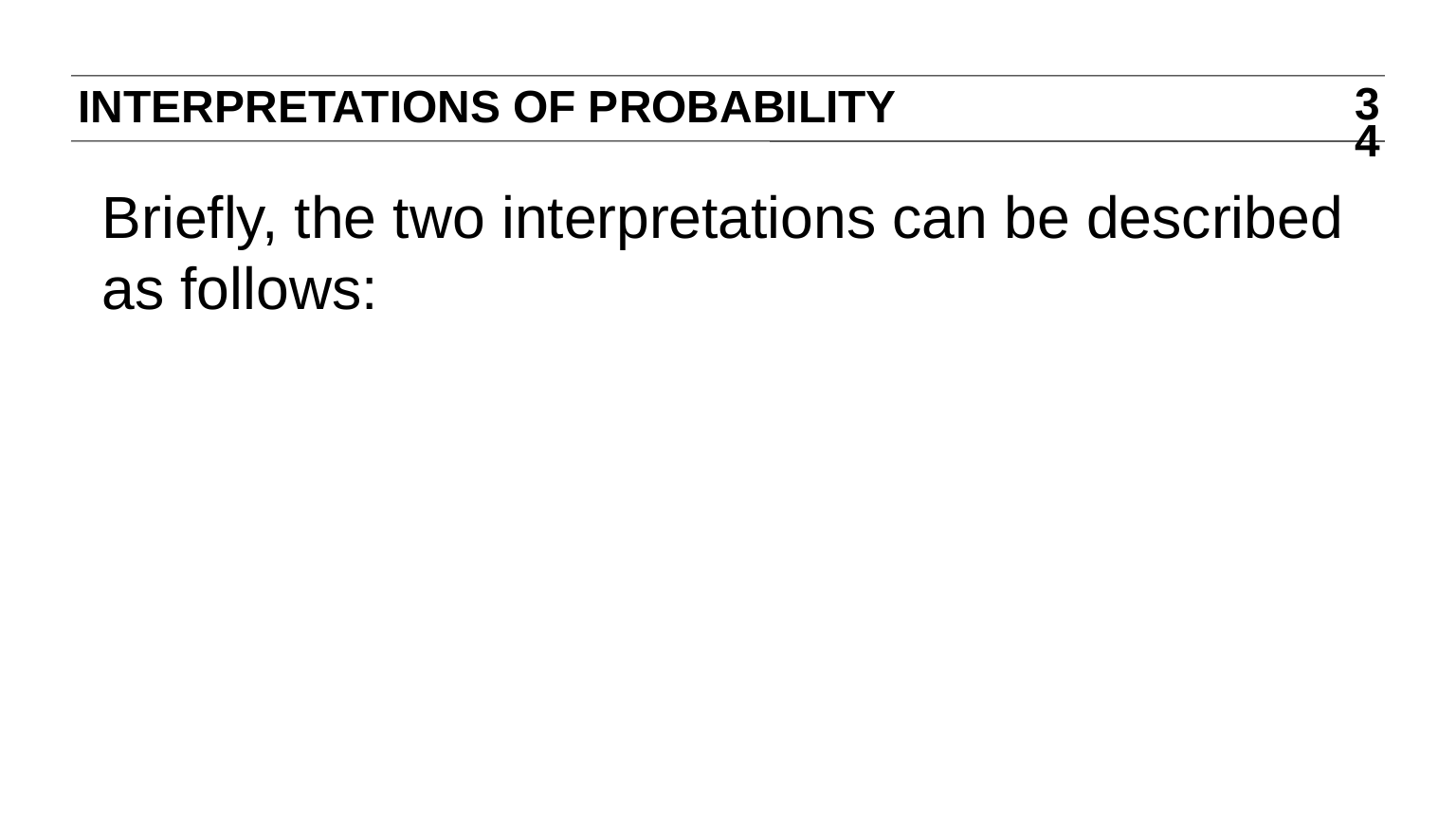

Interpretations of probability
34
Briefly, the two interpretations can be described as follows: